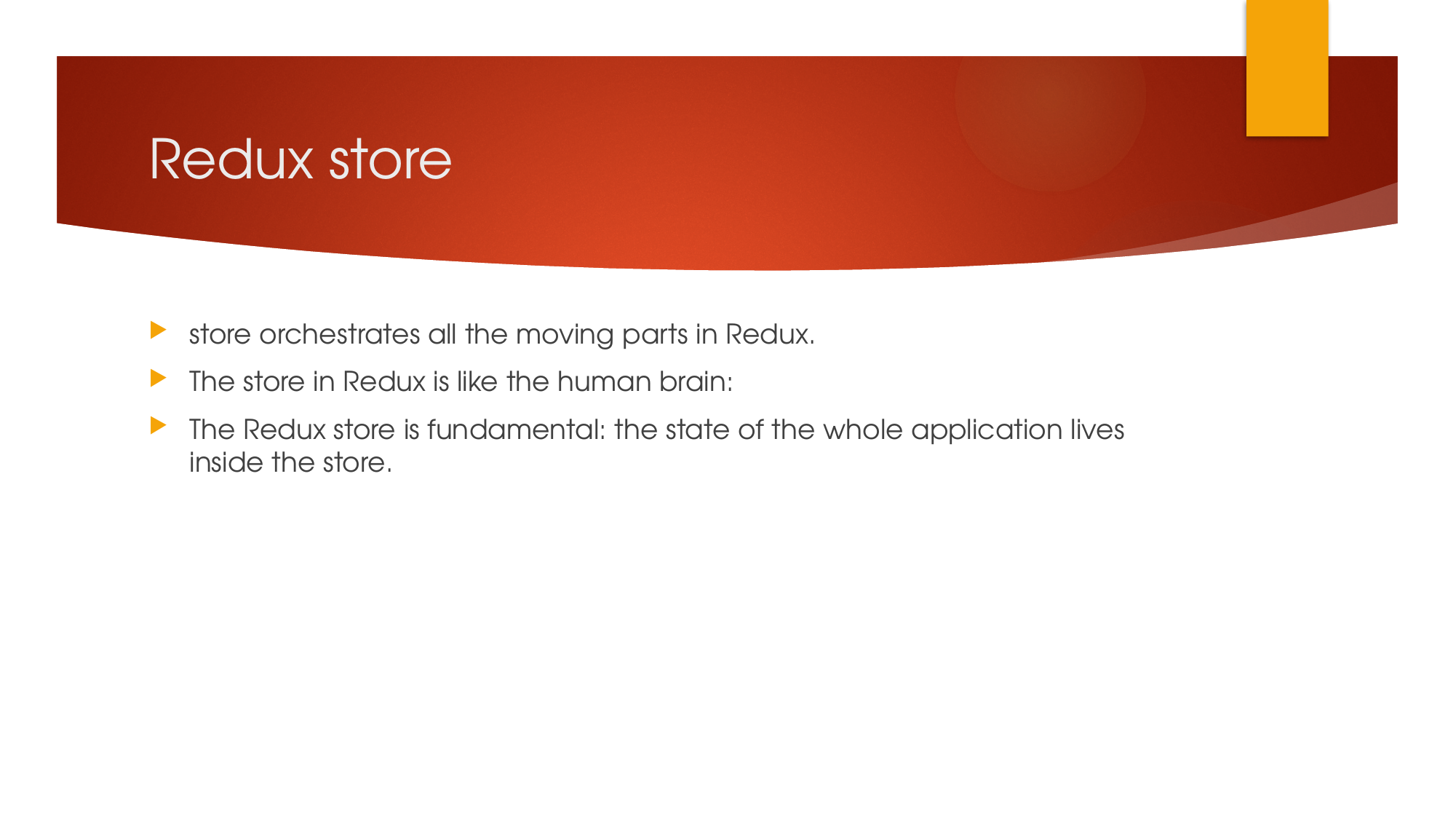

# Redux store
store orchestrates all the moving parts in Redux.
The store in Redux is like the human brain:
The Redux store is fundamental: the state of the whole application lives inside the store.